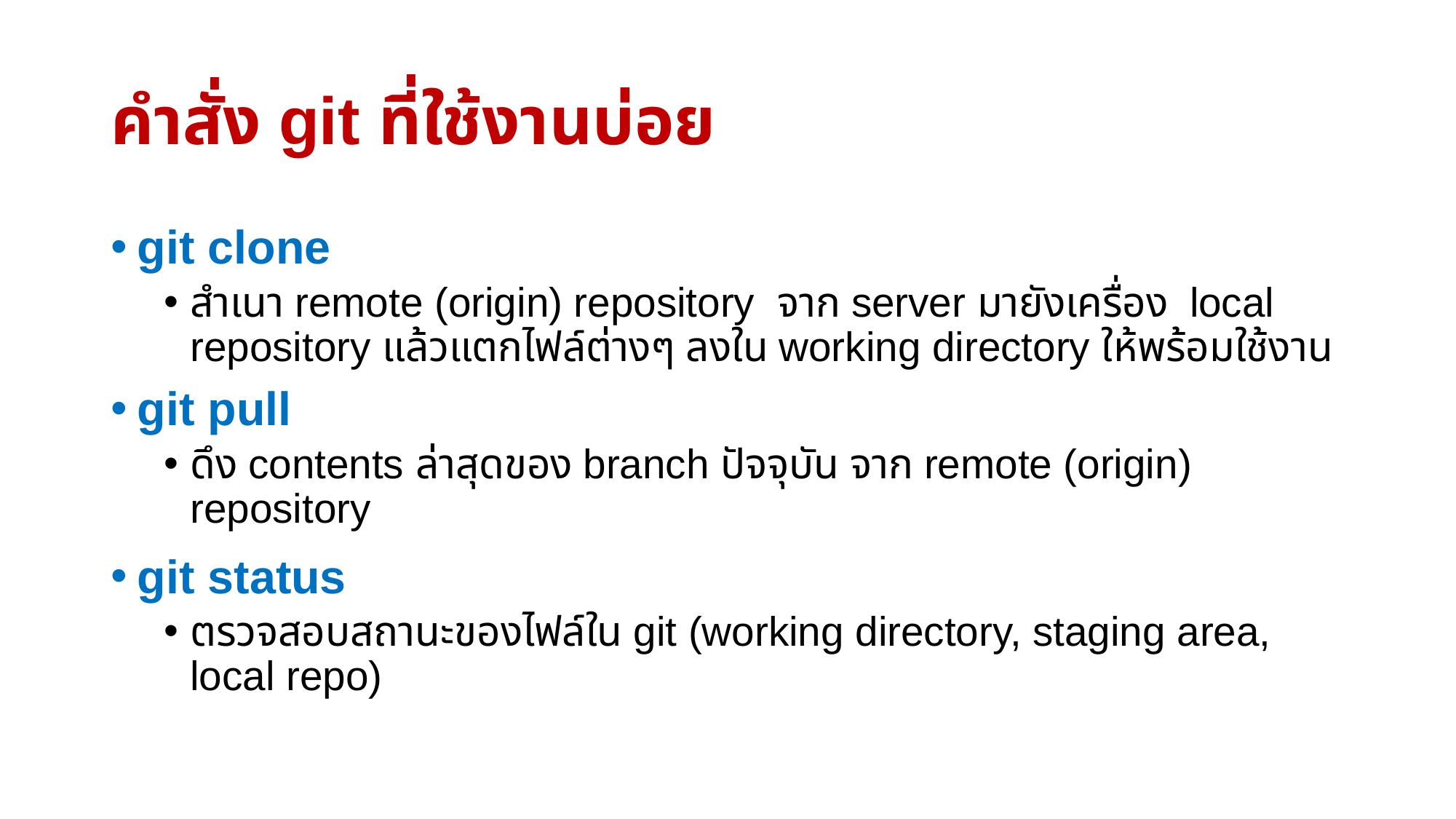

# คำสั่ง git ที่ใช้งานบ่อย
git clone
สำเนา remote (origin) repository  จาก server มายังเครื่อง  local repository แล้วแตกไฟล์ต่างๆ ลงใน working directory ให้พร้อมใช้งาน
git pull
ดึง contents ล่าสุดของ branch ปัจจุบัน จาก remote (origin) repository
git status
ตรวจสอบสถานะของไฟล์ใน git (working directory, staging area, local repo)